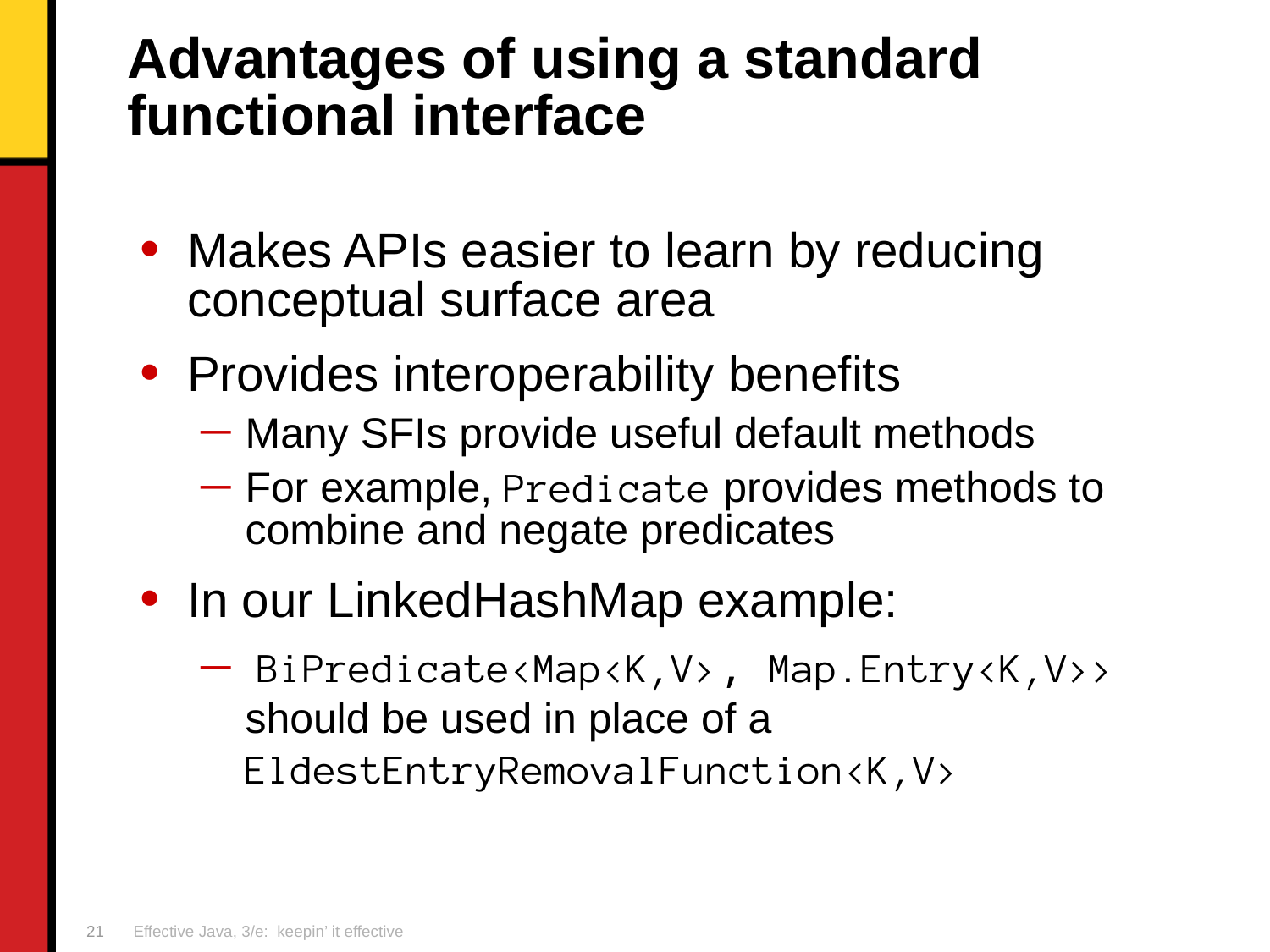

# Advantages of using a standard functional interface
Makes APIs easier to learn by reducing conceptual surface area
Provides interoperability benefits
Many SFIs provide useful default methods
For example, Predicate provides methods to combine and negate predicates
In our LinkedHashMap example:
 BiPredicate<Map<K,V>, Map.Entry<K,V>> should be used in place of a EldestEntryRemovalFunction<K,V>